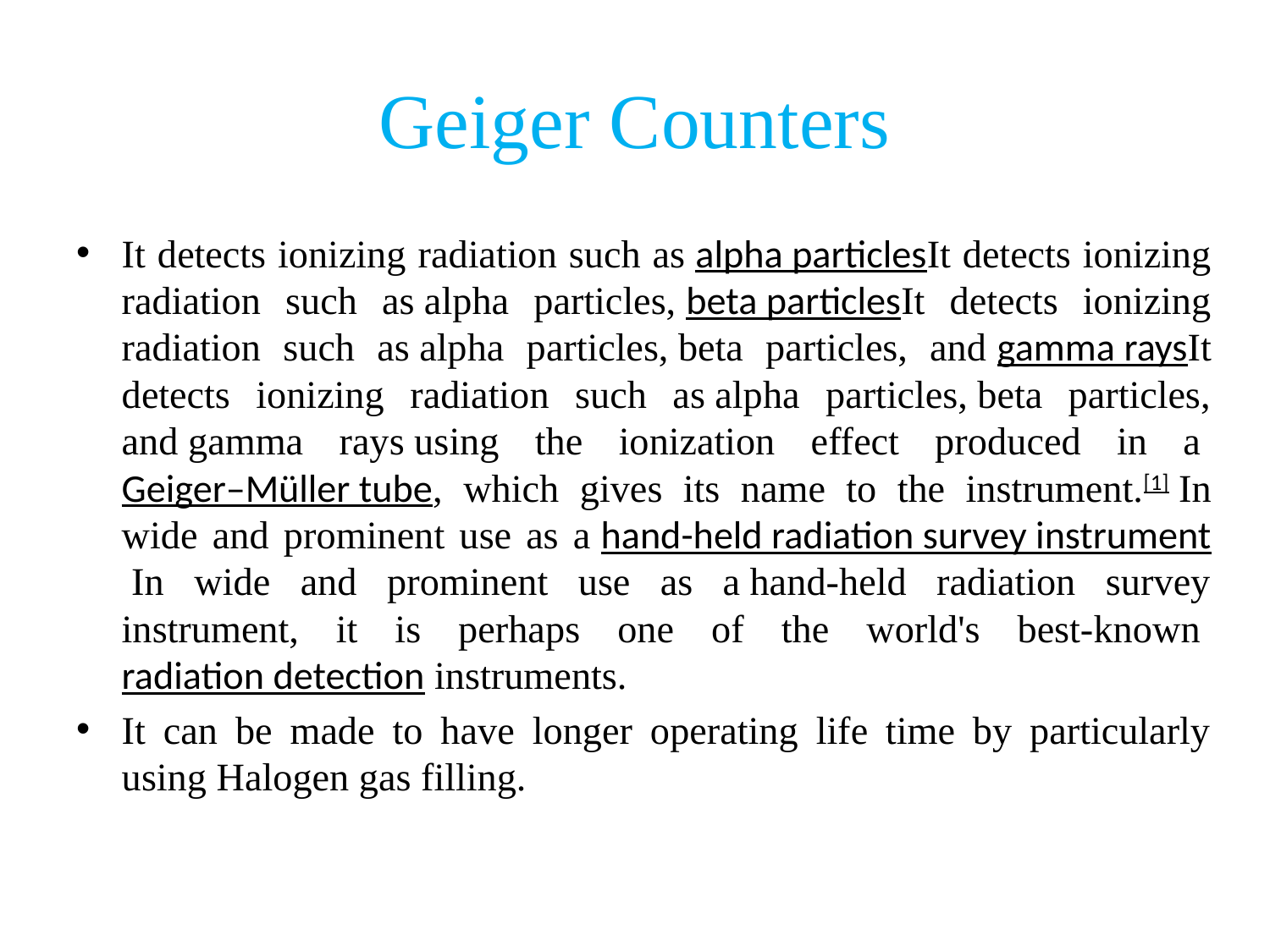

# Geiger Counters
It detects ionizing radiation such as alpha particlesIt detects ionizing radiation such as alpha particles, beta particlesIt detects ionizing radiation such as alpha particles, beta particles, and gamma raysIt detects ionizing radiation such as alpha particles, beta particles, and gamma rays using the ionization effect produced in a Geiger–Müller tube, which gives its name to the instrument.[1] In wide and prominent use as a hand-held radiation survey instrument In wide and prominent use as a hand-held radiation survey instrument, it is perhaps one of the world's best-known radiation detection instruments.
It can be made to have longer operating life time by particularly using Halogen gas filling.